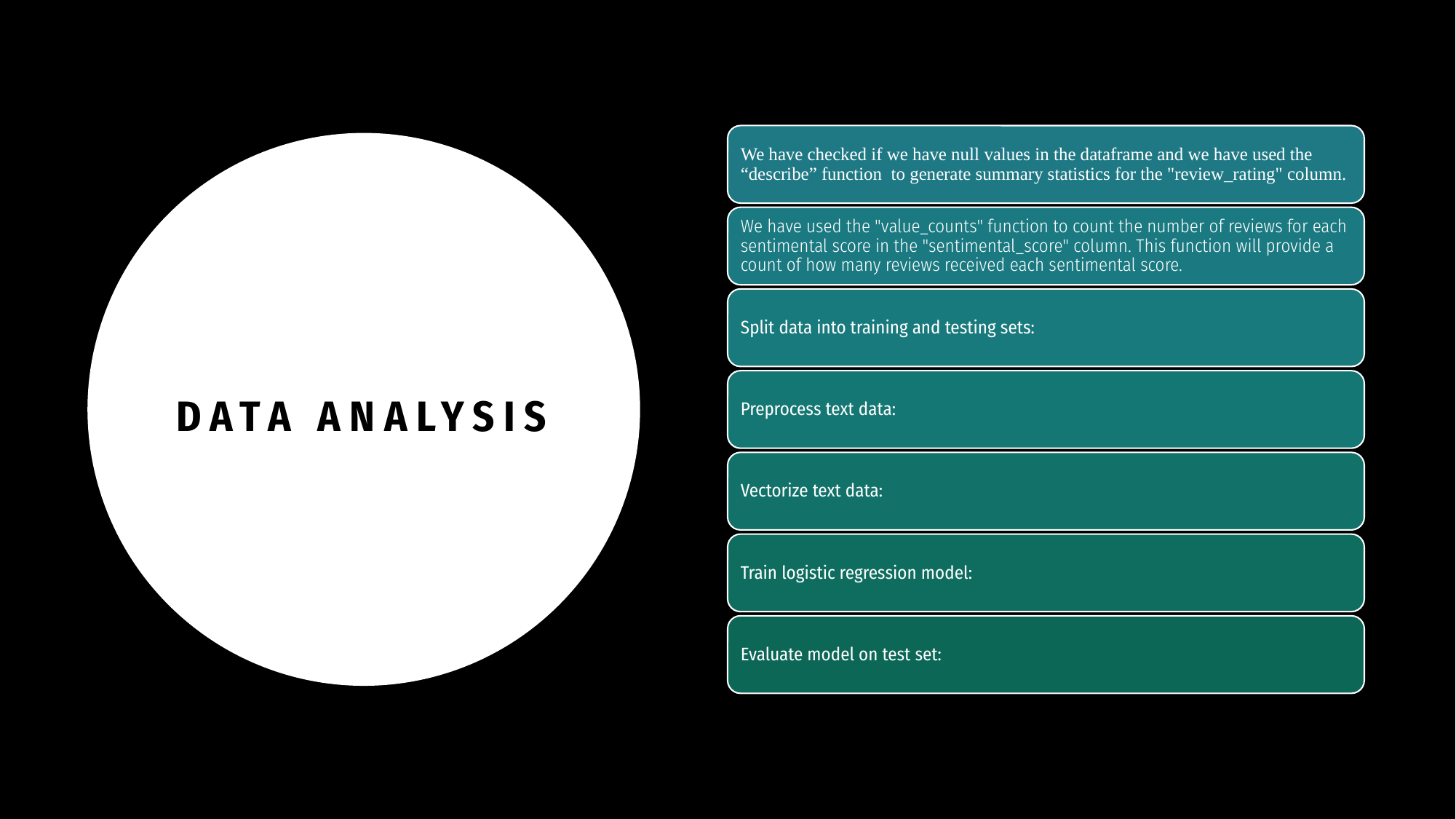

We have checked if we have null values in the dataframe and we have used the “describe” function  to generate summary statistics for the "review_rating" column.
We have used the "value_counts" function to count the number of reviews for each sentimental score in the "sentimental_score" column. This function will provide a count of how many reviews received each sentimental score.
Split data into training and testing sets:
Preprocess text data:
Vectorize text data:
Train logistic regression model:
Evaluate model on test set:

# DATA ANALYSIS